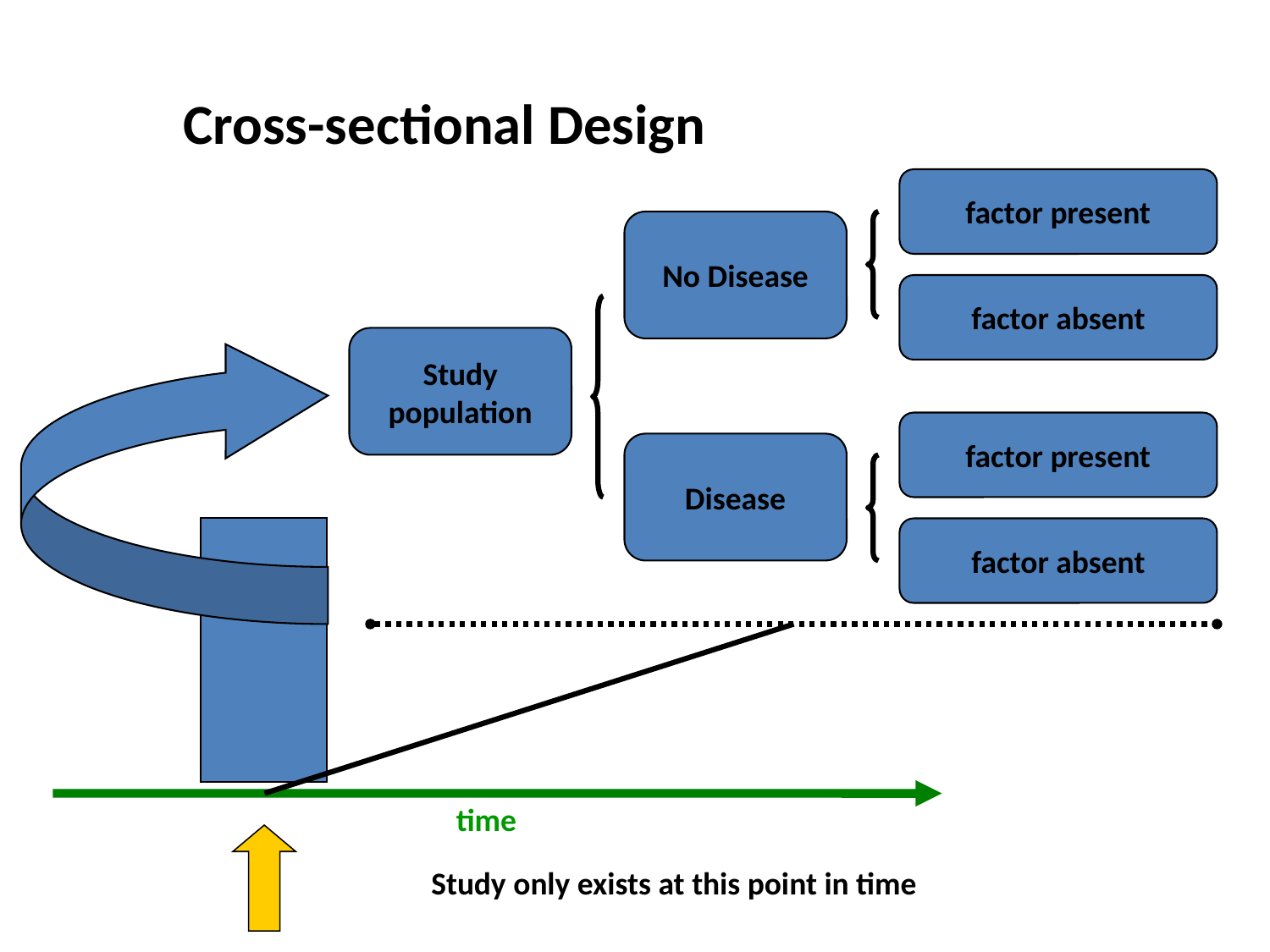

# Cross-sectional Design
factor present
No Disease

factor absent

Study
population

factor present
Disease

factor absent

time

Study only exists at this point in time